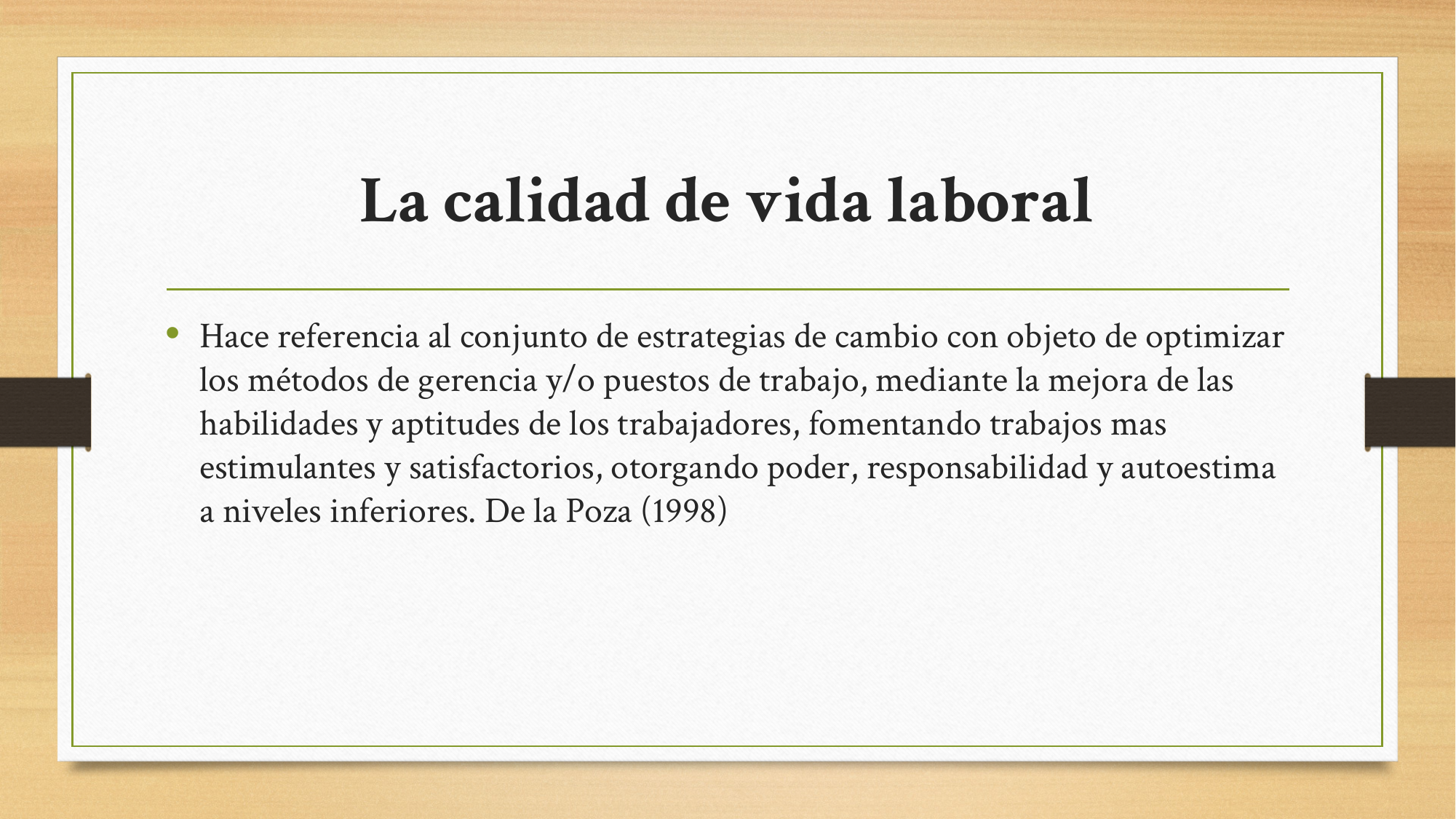

# La calidad de vida laboral
Hace referencia al conjunto de estrategias de cambio con objeto de optimizar los métodos de gerencia y/o puestos de trabajo, mediante la mejora de las habilidades y aptitudes de los trabajadores, fomentando trabajos mas estimulantes y satisfactorios, otorgando poder, responsabilidad y autoestima a niveles inferiores. De la Poza (1998)